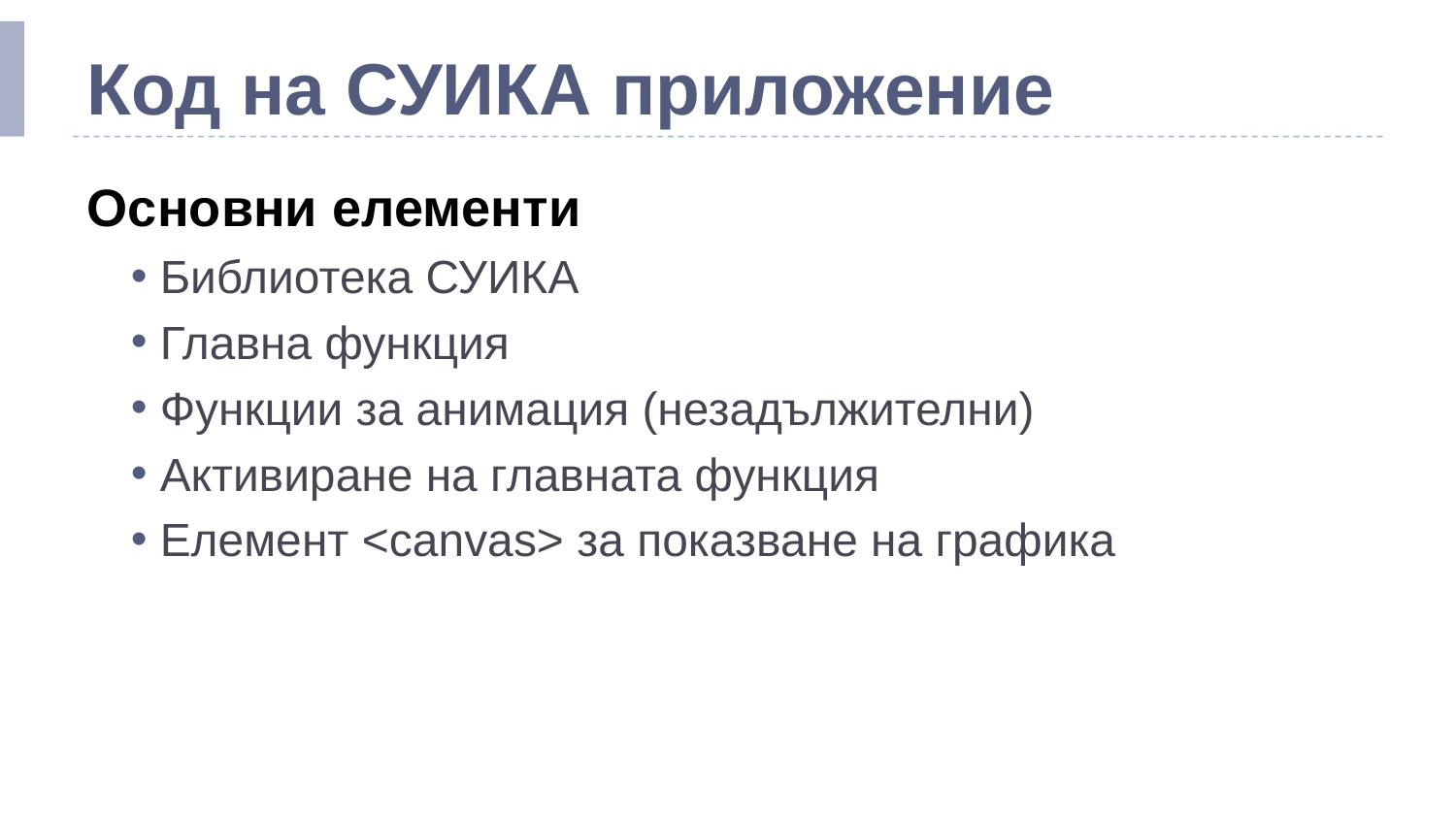

# Код на СУИКА приложение
Основни елементи
Библиотека СУИКА
Главна функция
Функции за анимация (незадължителни)
Активиране на главната функция
Елемент <canvas> за показване на графика